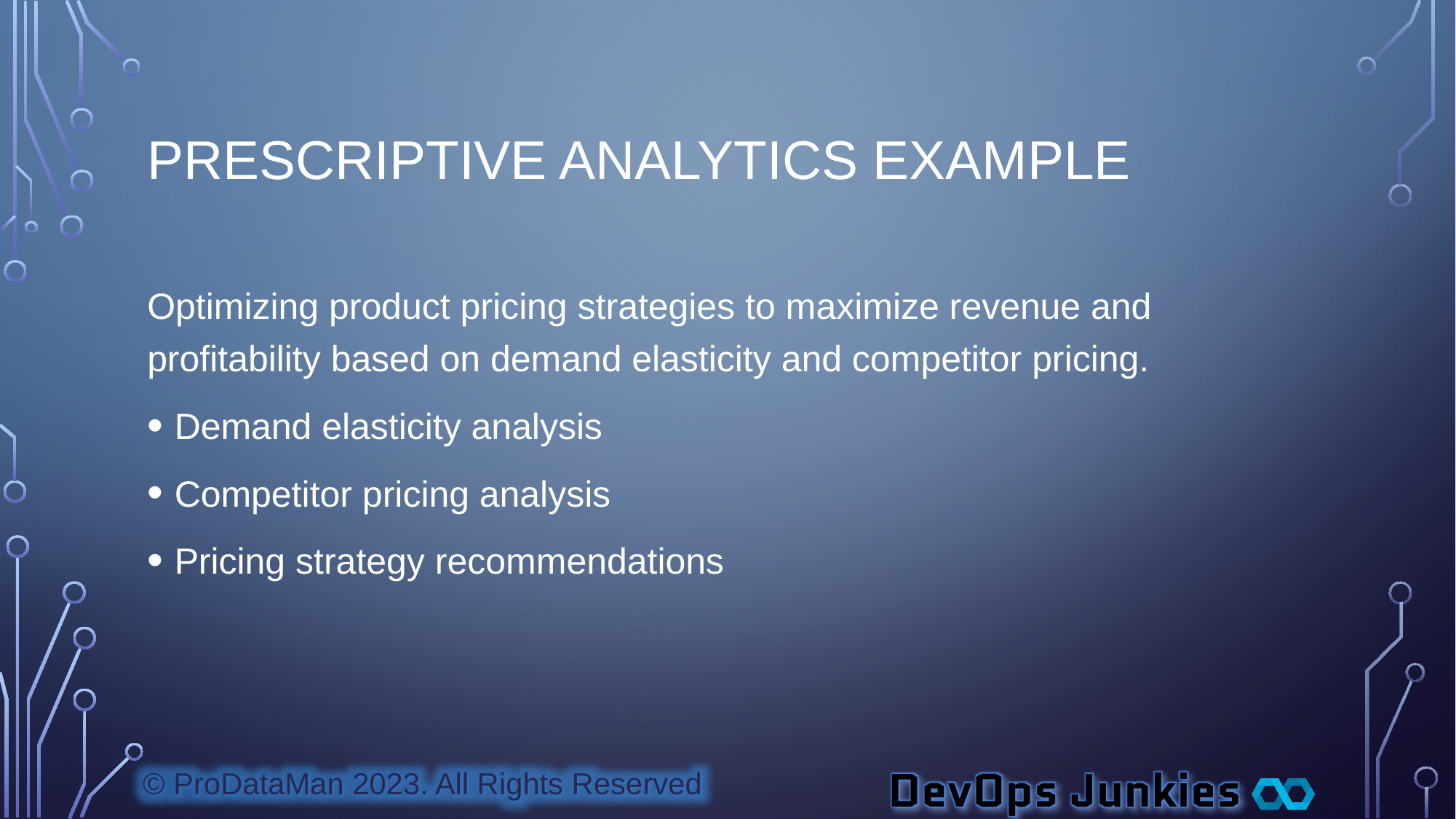

# Prescriptive Analytics Example
Optimizing product pricing strategies to maximize revenue and profitability based on demand elasticity and competitor pricing.
Demand elasticity analysis
Competitor pricing analysis
Pricing strategy recommendations